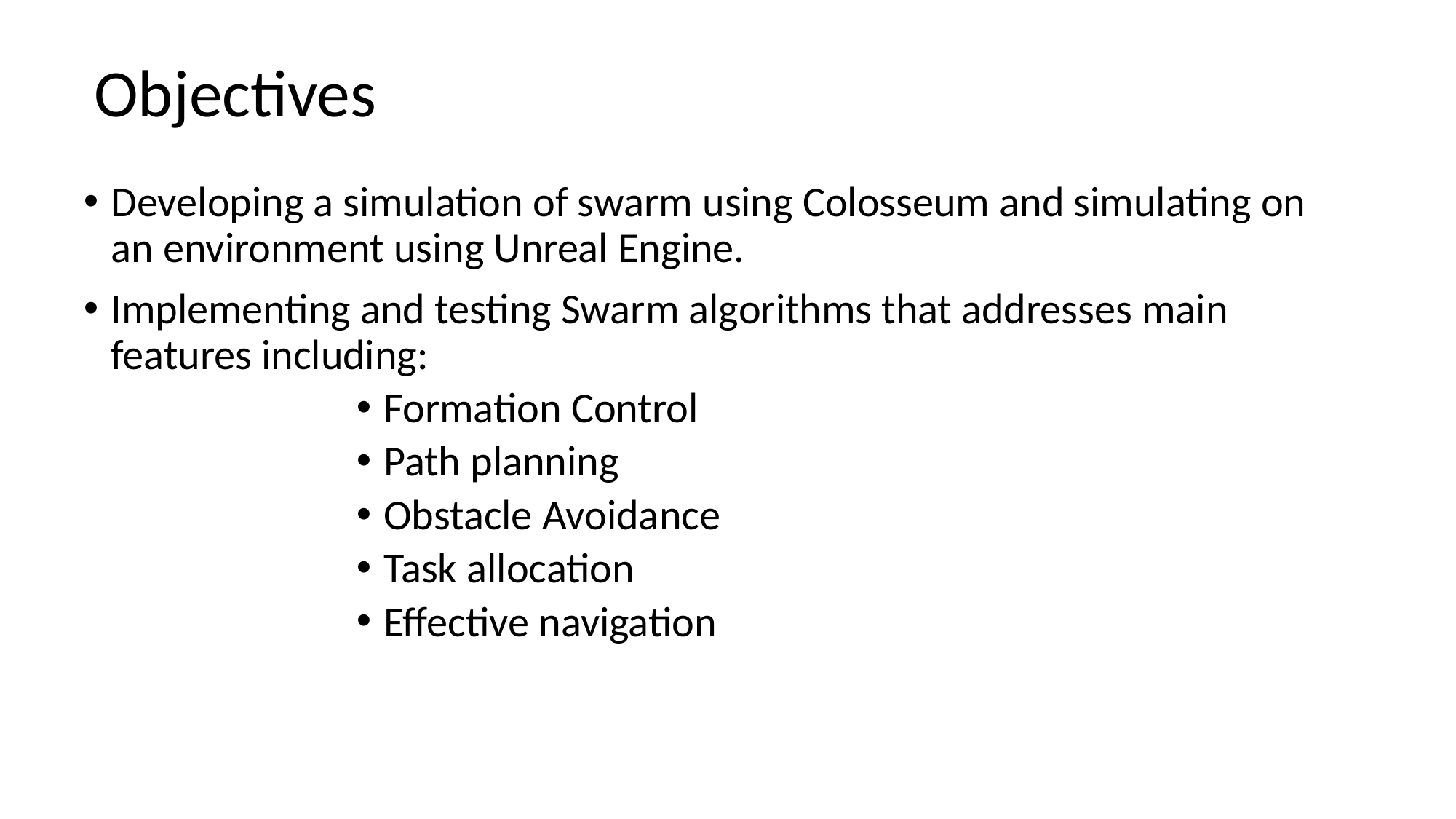

# Objectives
Developing a simulation of swarm using Colosseum and simulating on an environment using Unreal Engine.
Implementing and testing Swarm algorithms that addresses main features including:
Formation Control
Path planning
Obstacle Avoidance
Task allocation
Effective navigation